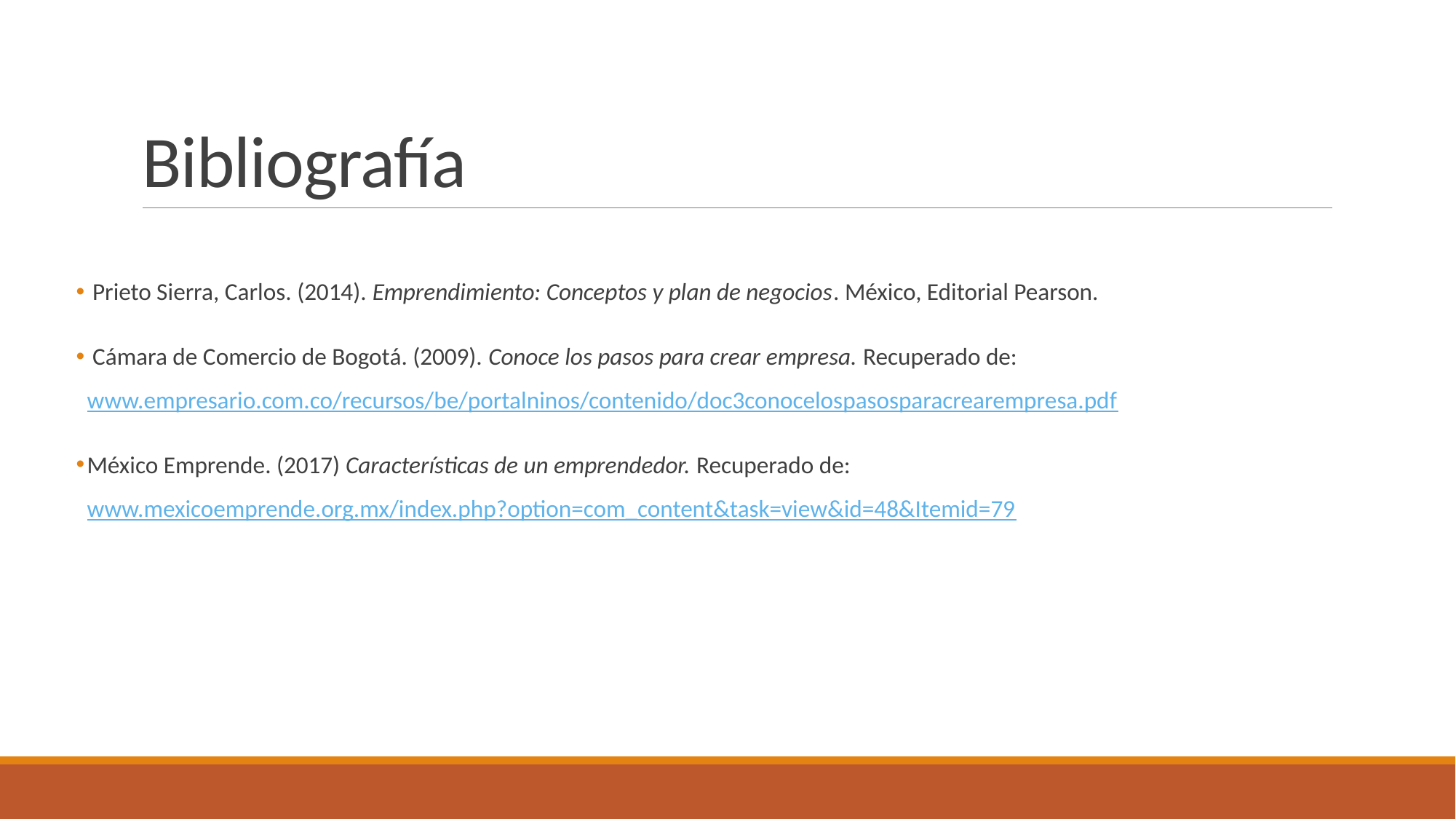

# Bibliografía
 Prieto Sierra, Carlos. (2014). Emprendimiento: Conceptos y plan de negocios. México, Editorial Pearson.
 Cámara de Comercio de Bogotá. (2009). Conoce los pasos para crear empresa. Recuperado de: www.empresario.com.co/recursos/be/portalninos/contenido/doc3conocelospasosparacrearempresa.pdf
México Emprende. (2017) Características de un emprendedor. Recuperado de: www.mexicoemprende.org.mx/index.php?option=com_content&task=view&id=48&Itemid=79